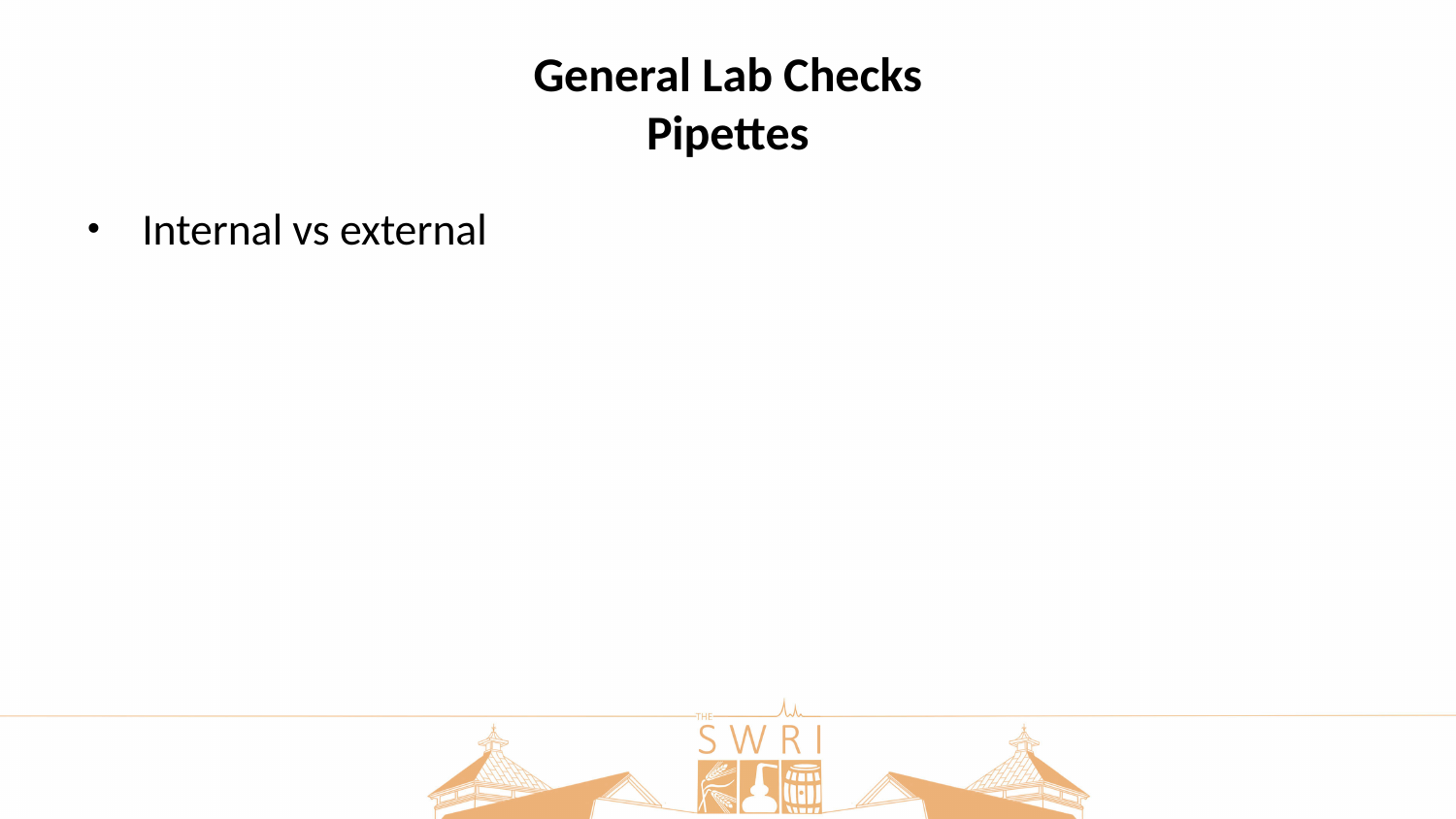

# General Lab Checks Pipettes
Internal vs external